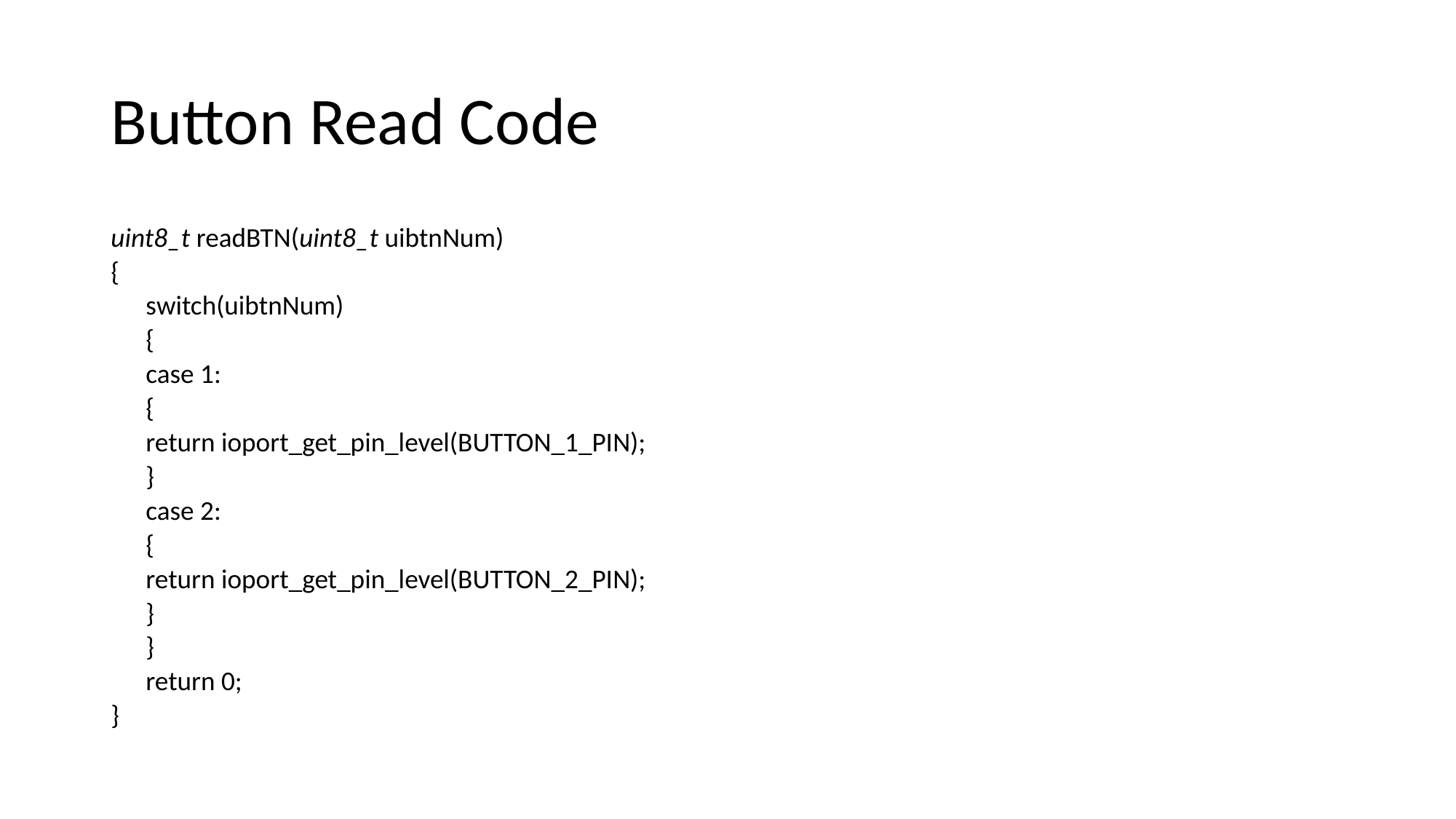

# Button Read Code
uint8_t readBTN(uint8_t uibtnNum)
{
	switch(uibtnNum)
	{
		case 1:
		{
			return ioport_get_pin_level(BUTTON_1_PIN);
		}
		case 2:
		{
			return ioport_get_pin_level(BUTTON_2_PIN);
		}
	}
	return 0;
}